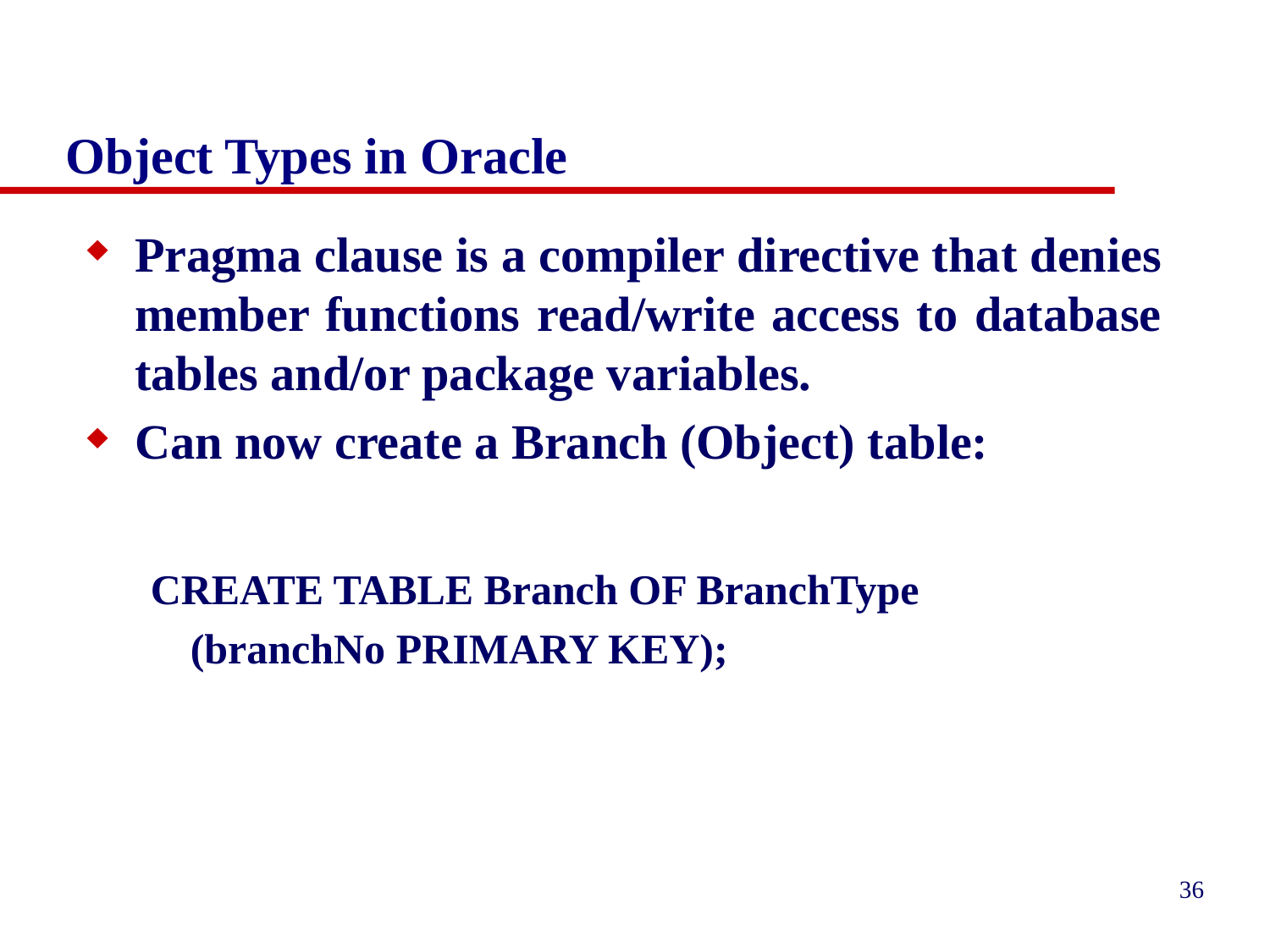

# Object Types in Oracle
Pragma clause is a compiler directive that denies member functions read/write access to database tables and/or package variables.
Can now create a Branch (Object) table:

CREATE TABLE Branch OF BranchType
	(branchNo PRIMARY KEY);
36